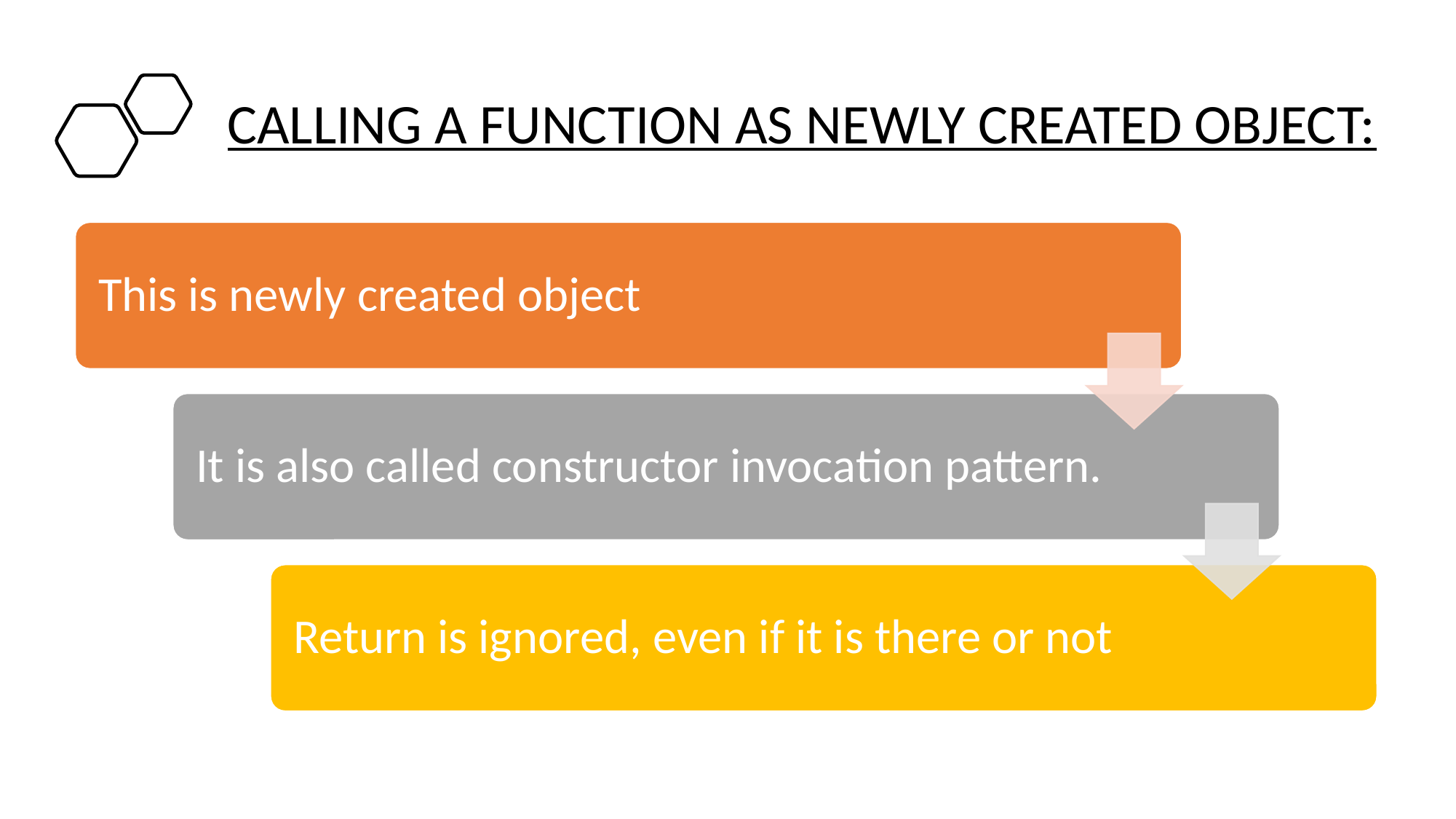

# CALLING A FUNCTION AS NEWLY CREATED OBJECT:

This is newly created object
It is also called constructor invocation pattern.
Return is ignored, even if it is there or not